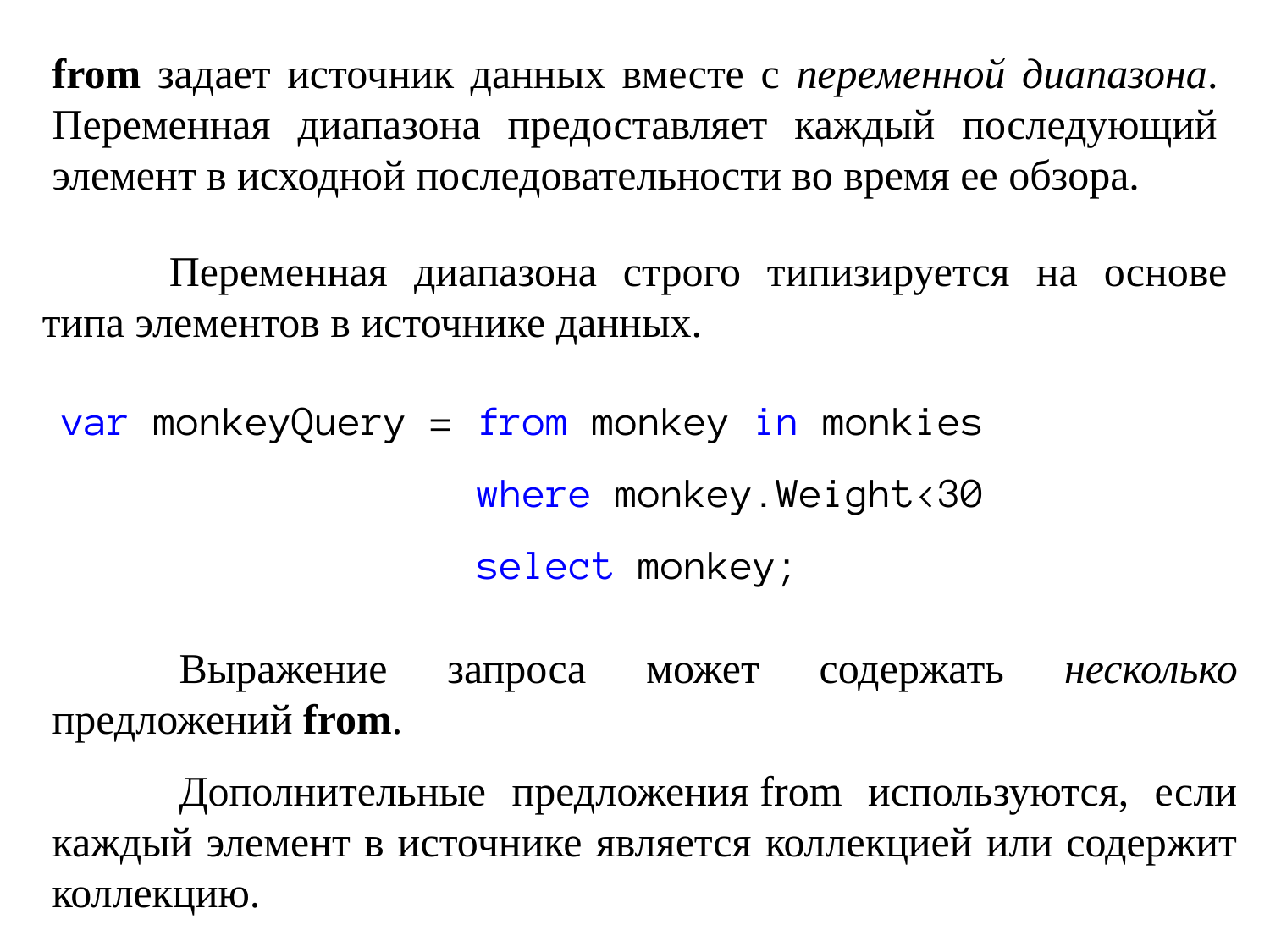

from задает источник данных вместе с переменной диапазона. Переменная диапазона предоставляет каждый последующий элемент в исходной последовательности во время ее обзора.
	Переменная диапазона строго типизируется на основе типа элементов в источнике данных.
var monkeyQuery = from monkey in monkies
                  where monkey.Weight<30
                  select monkey;
	Выражение запроса может содержать несколько предложений from.
	Дополнительные предложения from используются, если каждый элемент в источнике является коллекцией или содержит коллекцию.